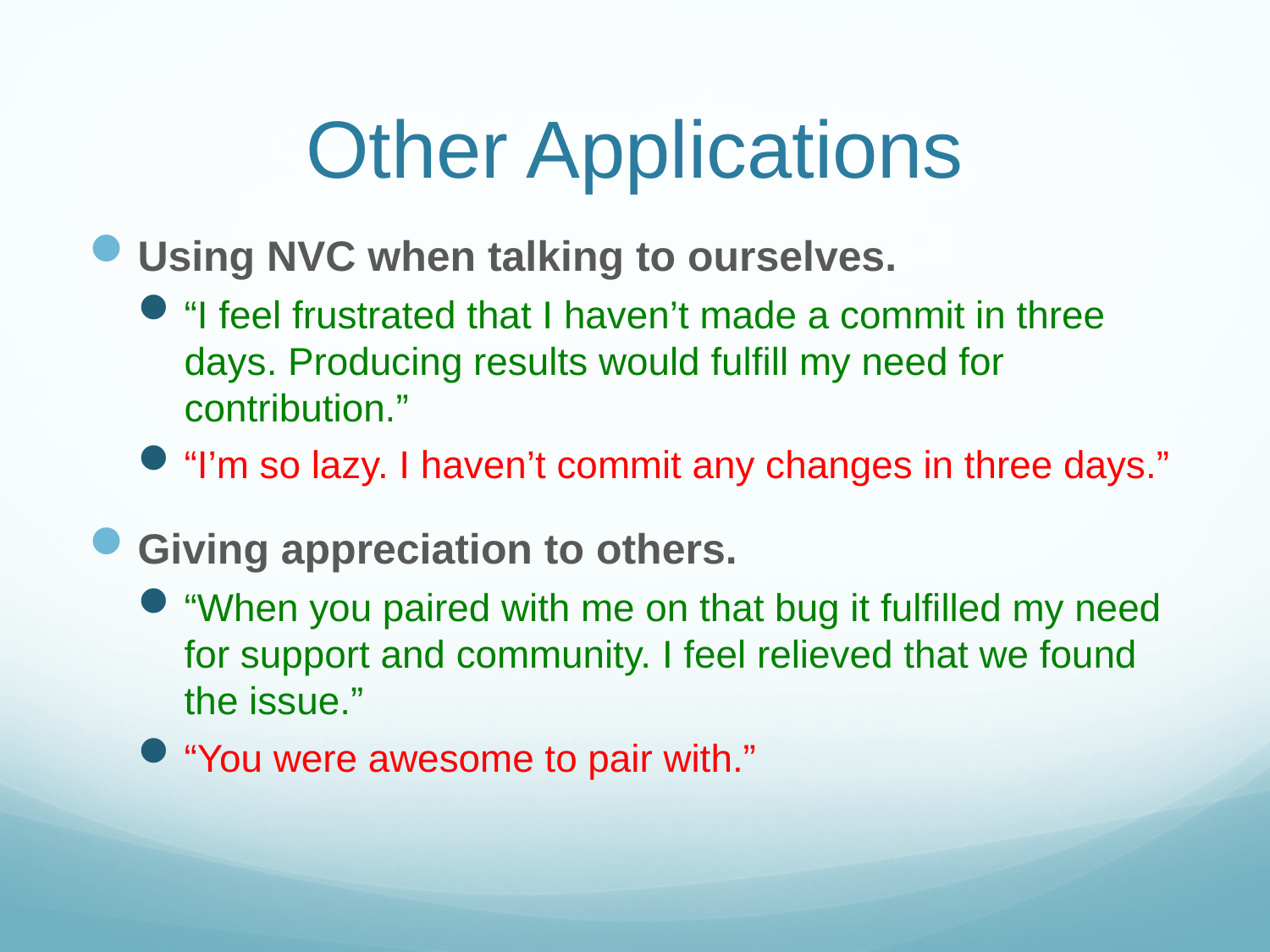

# Other Applications
Using NVC when talking to ourselves.
“I feel frustrated that I haven’t made a commit in three days. Producing results would fulfill my need for contribution.”
“I’m so lazy. I haven’t commit any changes in three days.”
Giving appreciation to others.
“When you paired with me on that bug it fulfilled my need for support and community. I feel relieved that we found the issue.”
“You were awesome to pair with.”